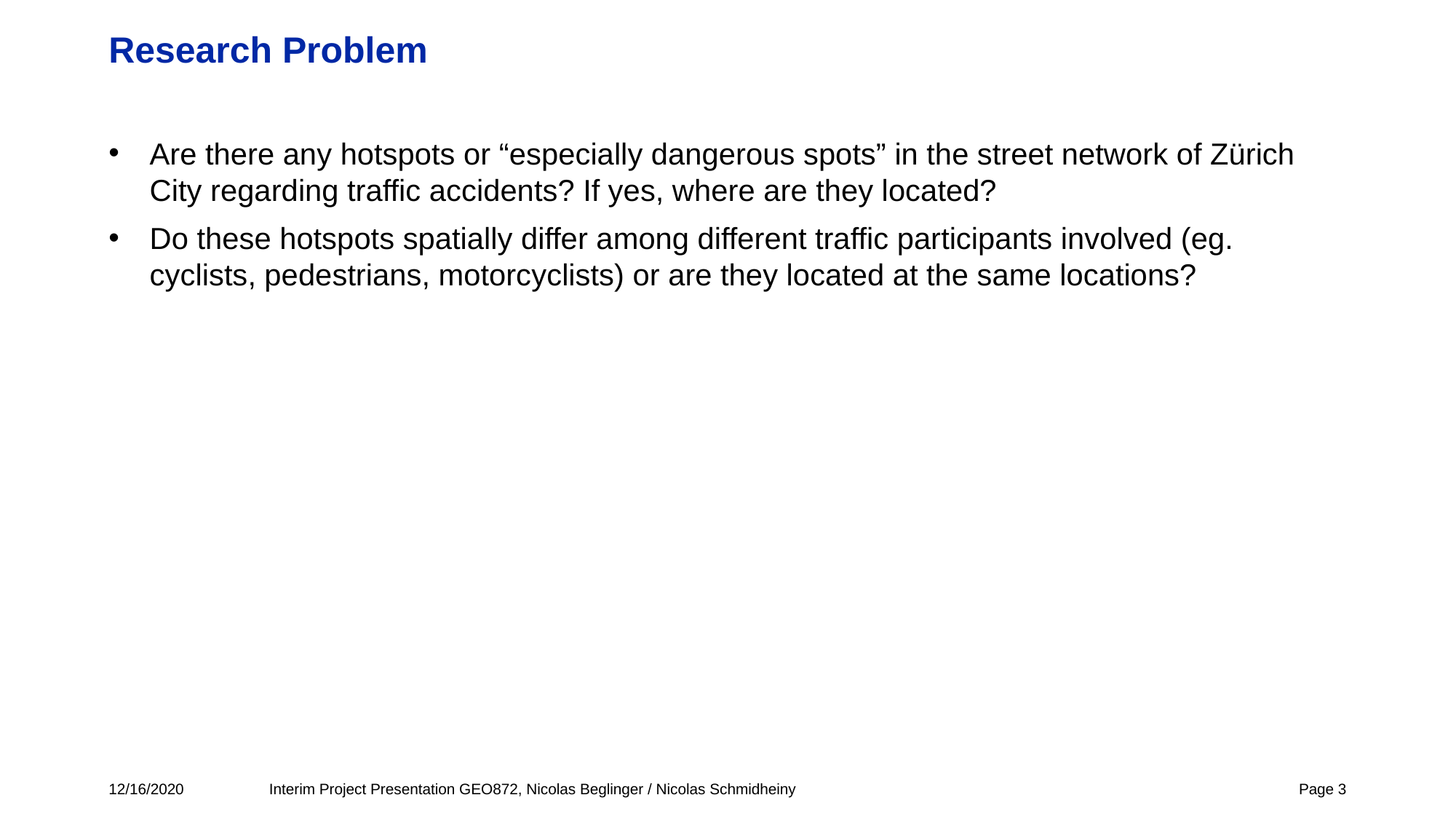

# Research Problem
Are there any hotspots or “especially dangerous spots” in the street network of Zürich City regarding traffic accidents? If yes, where are they located?
Do these hotspots spatially differ among different traffic participants involved (eg. cyclists, pedestrians, motorcyclists) or are they located at the same locations?

12/16/2020
Interim Project Presentation GEO872, Nicolas Beglinger / Nicolas Schmidheiny
Page 3